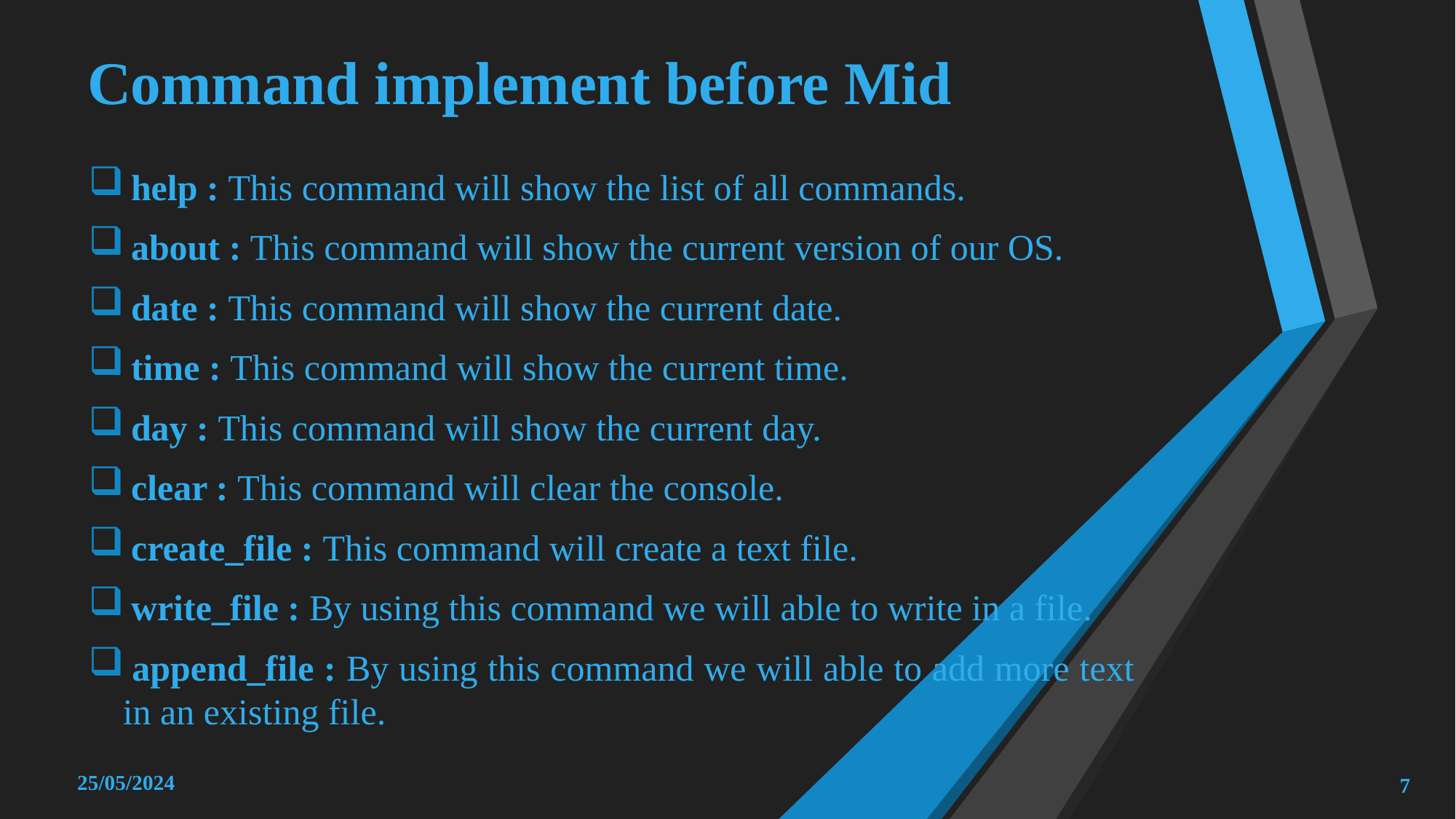

# Command implement before Mid

 help : This command will show the list of all commands.
 about : This command will show the current version of our OS.
 date : This command will show the current date.
 time : This command will show the current time.
 day : This command will show the current day.
 clear : This command will clear the console.
 create_file : This command will create a text file.
 write_file : By using this command we will able to write in a file.
 append_file : By using this command we will able to add more text in an existing file.

25/05/2024
7